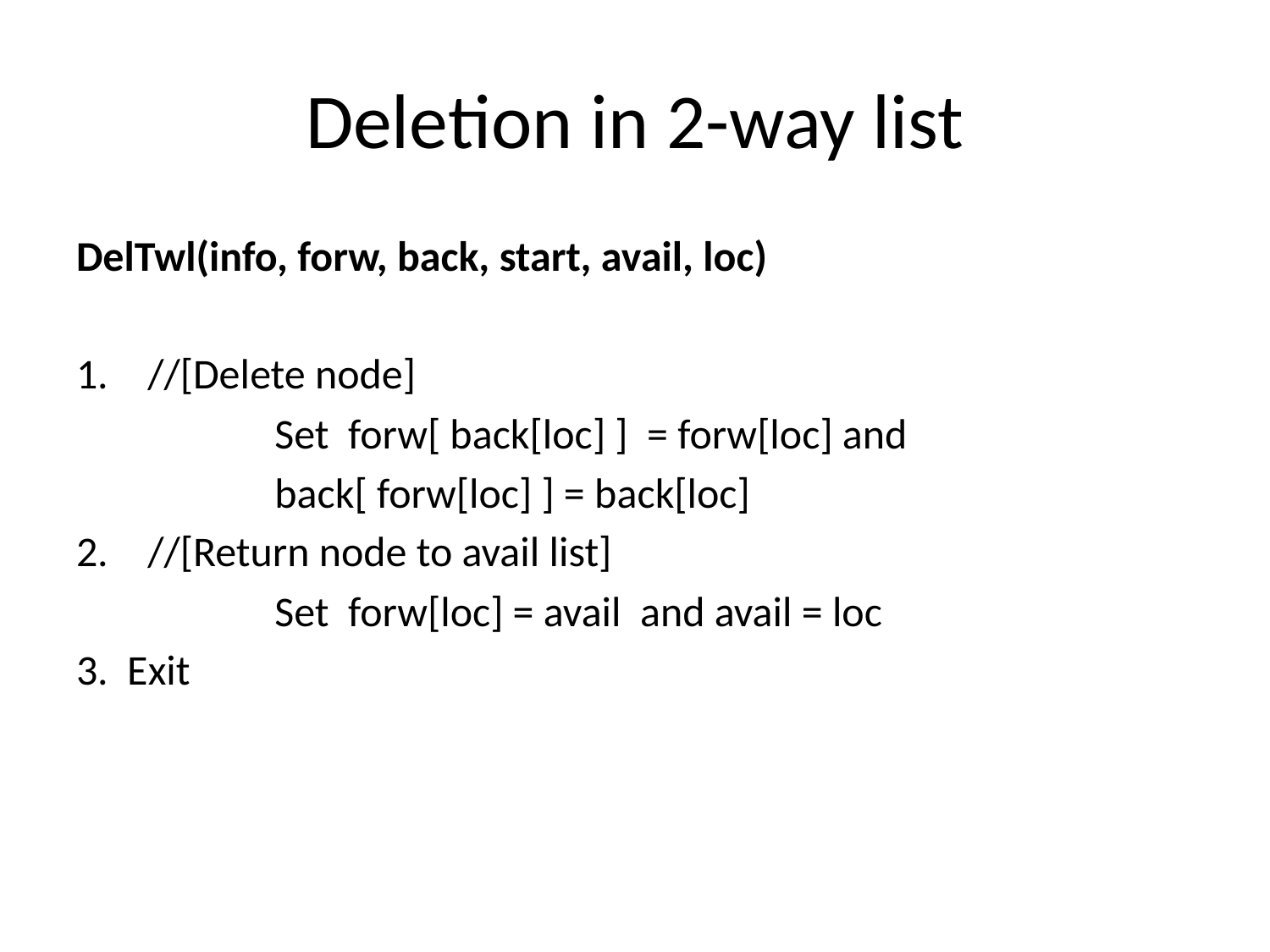

# Deletion in 2-way list
DelTwl(info, forw, back, start, avail, loc)

//[Delete node]
		Set  forw[ back[loc] ]  = forw[loc] and
		back[ forw[loc] ] = back[loc]
//[Return node to avail list]
		Set  forw[loc] = avail  and avail = loc
3.  Exit